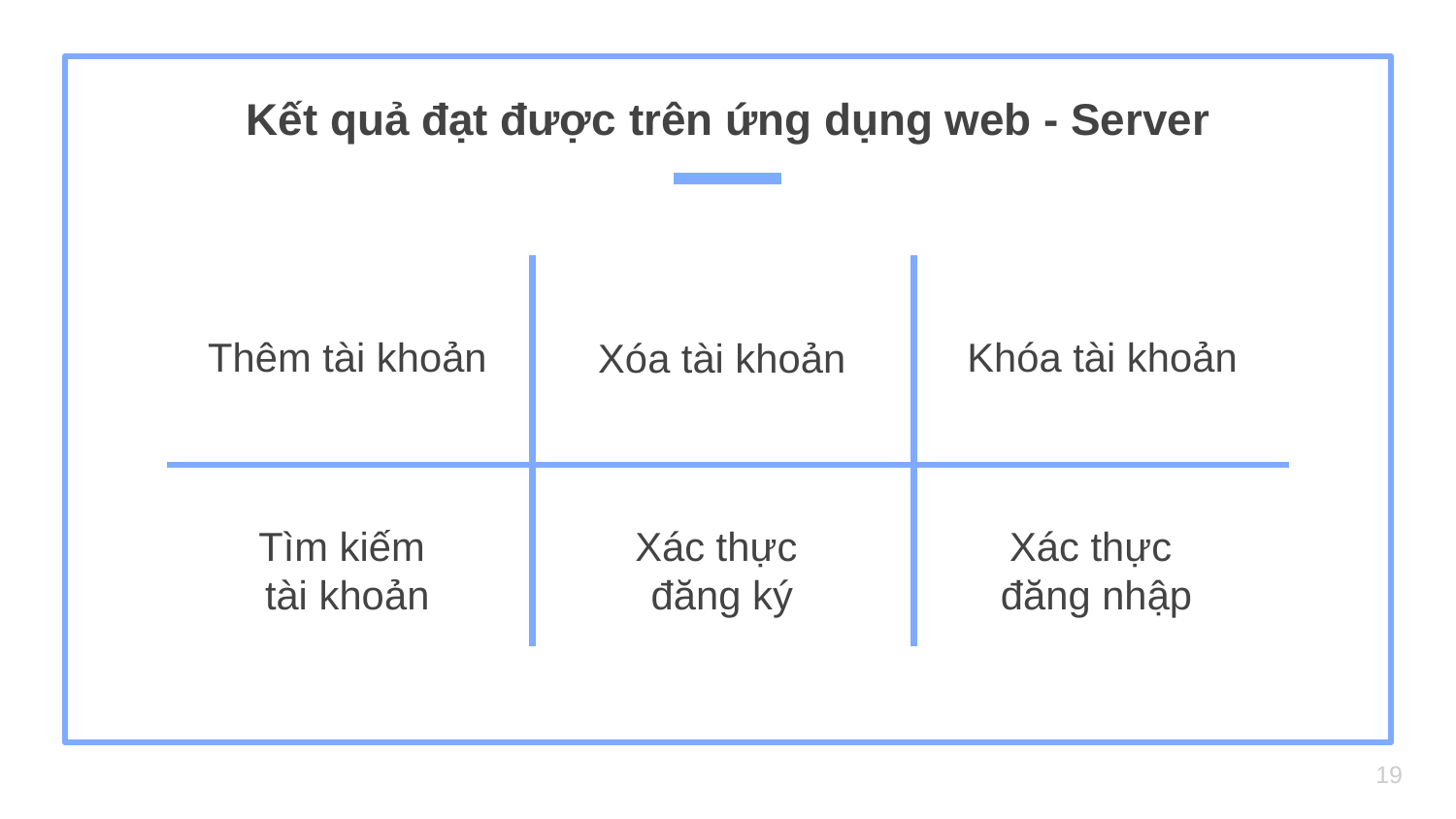

Kết quả đạt được trên ứng dụng web - Server
Thêm tài khoản
Khóa tài khoản
Xóa tài khoản
Tìm kiếm
tài khoản
Xác thực
đăng ký
Xác thực
đăng nhập
19